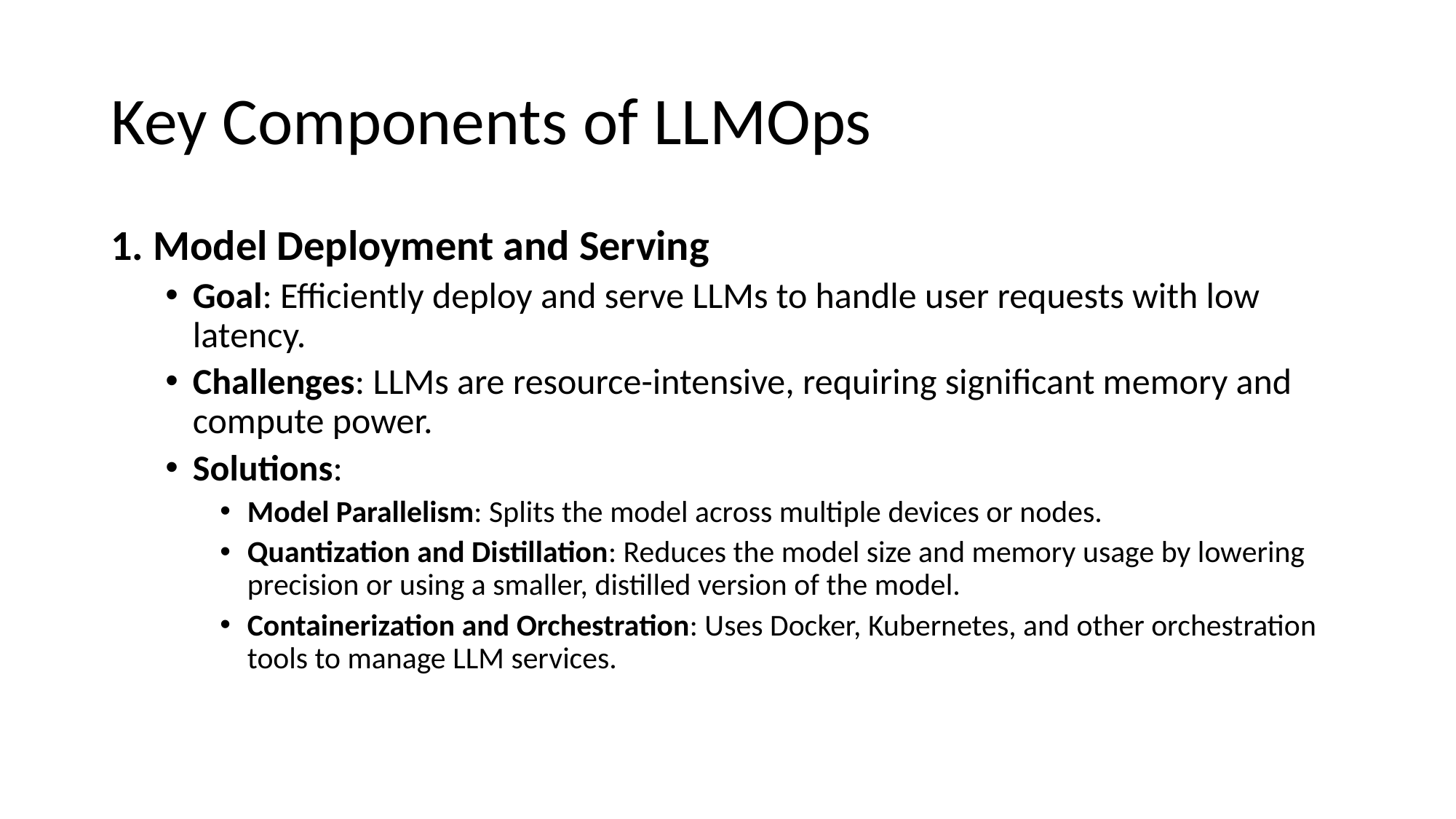

# Key Components of LLMOps
1. Model Deployment and Serving
Goal: Efficiently deploy and serve LLMs to handle user requests with low latency.
Challenges: LLMs are resource-intensive, requiring significant memory and compute power.
Solutions:
Model Parallelism: Splits the model across multiple devices or nodes.
Quantization and Distillation: Reduces the model size and memory usage by lowering precision or using a smaller, distilled version of the model.
Containerization and Orchestration: Uses Docker, Kubernetes, and other orchestration tools to manage LLM services.